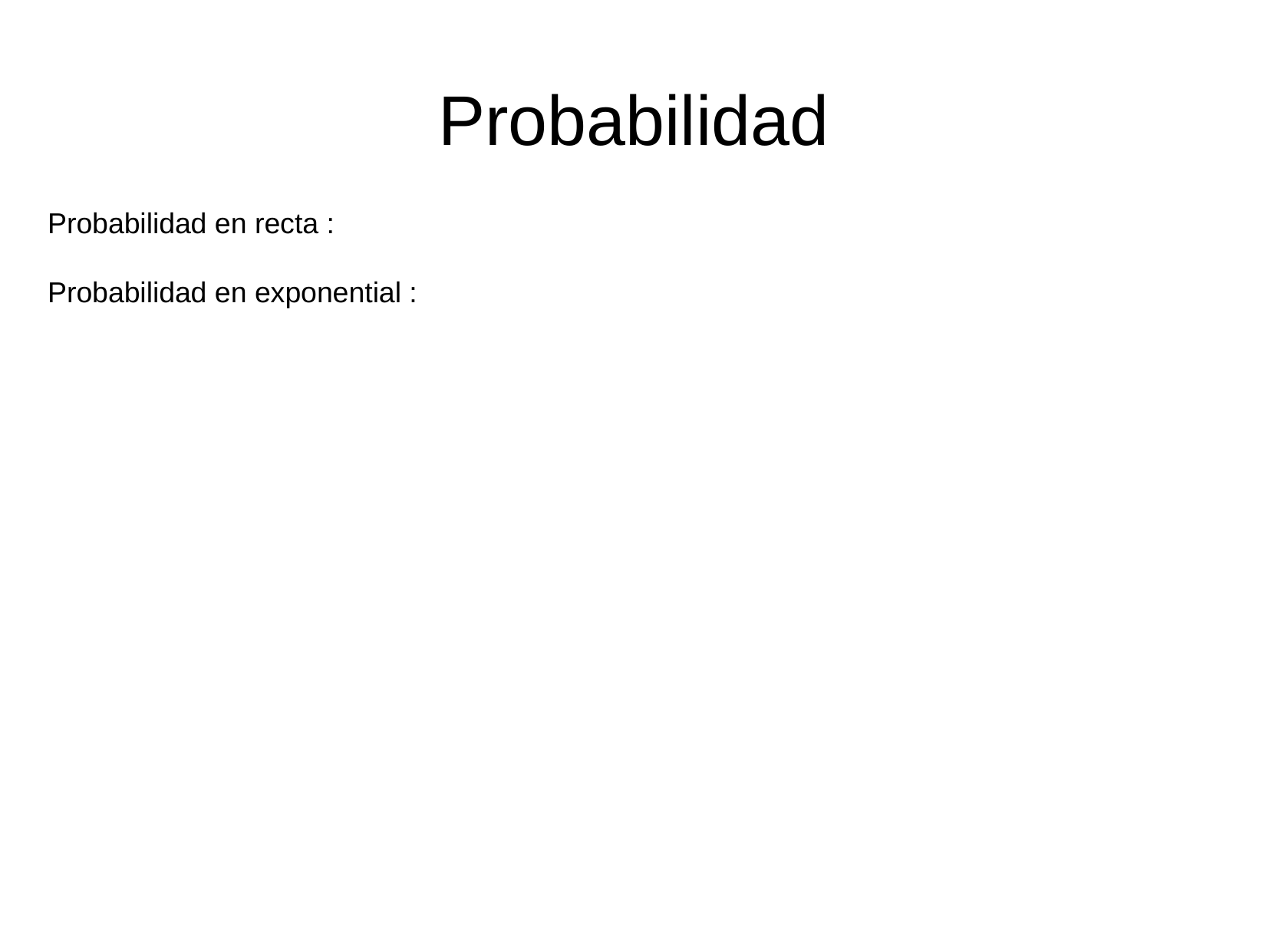

Probabilidad
Probabilidad en recta :

Probabilidad en exponential :